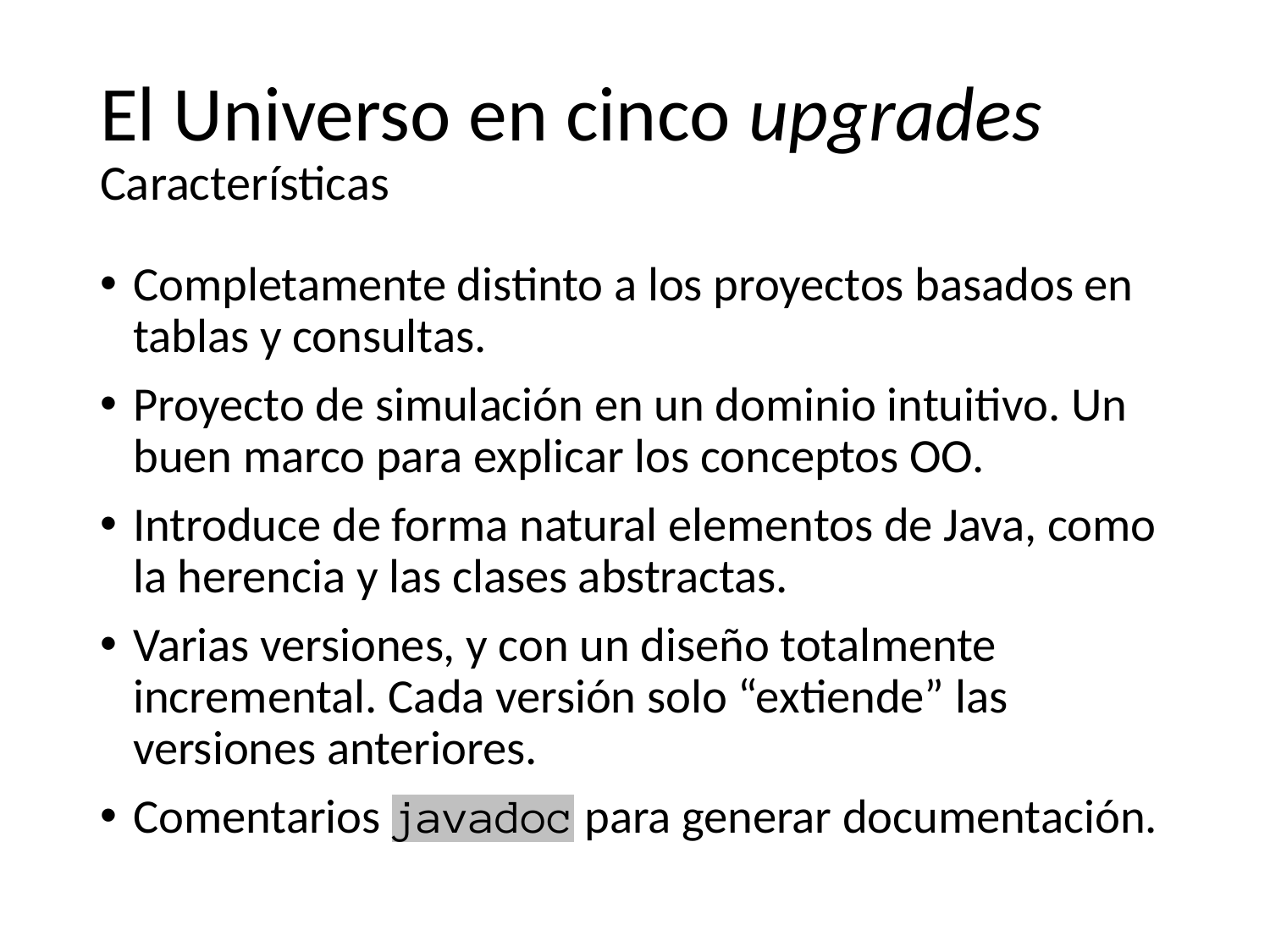

# El Universo en cinco upgrades Características
Completamente distinto a los proyectos basados en tablas y consultas.
Proyecto de simulación en un dominio intuitivo. Un buen marco para explicar los conceptos OO.
Introduce de forma natural elementos de Java, como la herencia y las clases abstractas.
Varias versiones, y con un diseño totalmente incremental. Cada versión solo “extiende” las versiones anteriores.
Comentarios javadoc para generar documentación.